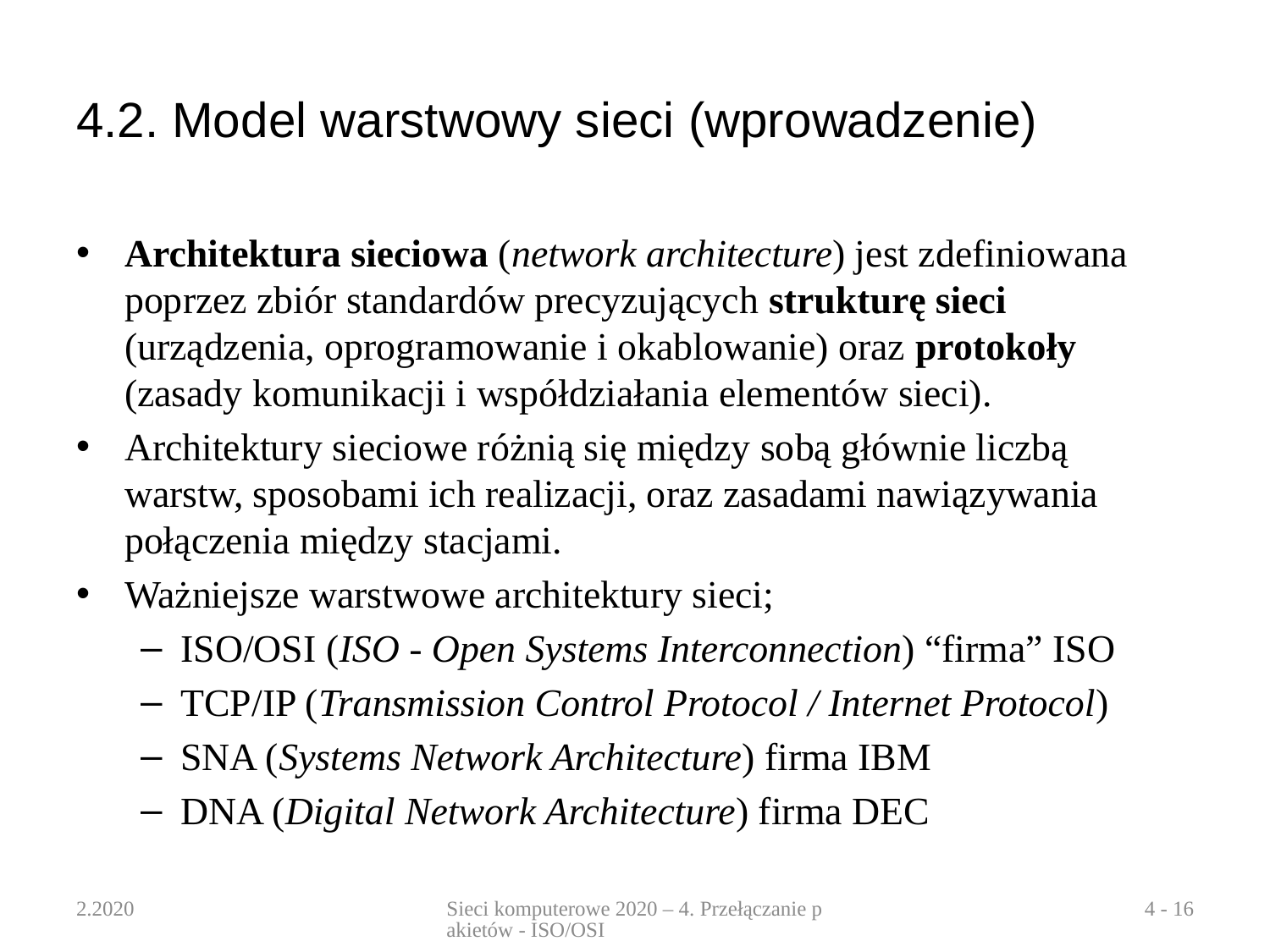

# 4.2. Model warstwowy sieci (wprowadzenie)
Architektura sieciowa (network architecture) jest zdefiniowana poprzez zbiór standardów precyzujących strukturę sieci (urządzenia, oprogramowanie i okablowanie) oraz protokoły (zasady komunikacji i współdziałania elementów sieci).
Architektury sieciowe różnią się między sobą głównie liczbą warstw, sposobami ich realizacji, oraz zasadami nawiązywania połączenia między stacjami.
Ważniejsze warstwowe architektury sieci;
ISO/OSI (ISO - Open Systems Interconnection) “firma” ISO
TCP/IP (Transmission Control Protocol / Internet Protocol)
SNA (Systems Network Architecture) firma IBM
DNA (Digital Network Architecture) firma DEC

2.2020
Sieci komputerowe 2020 – 4. Przełączanie pakietów - ISO/OSI
4 - 16